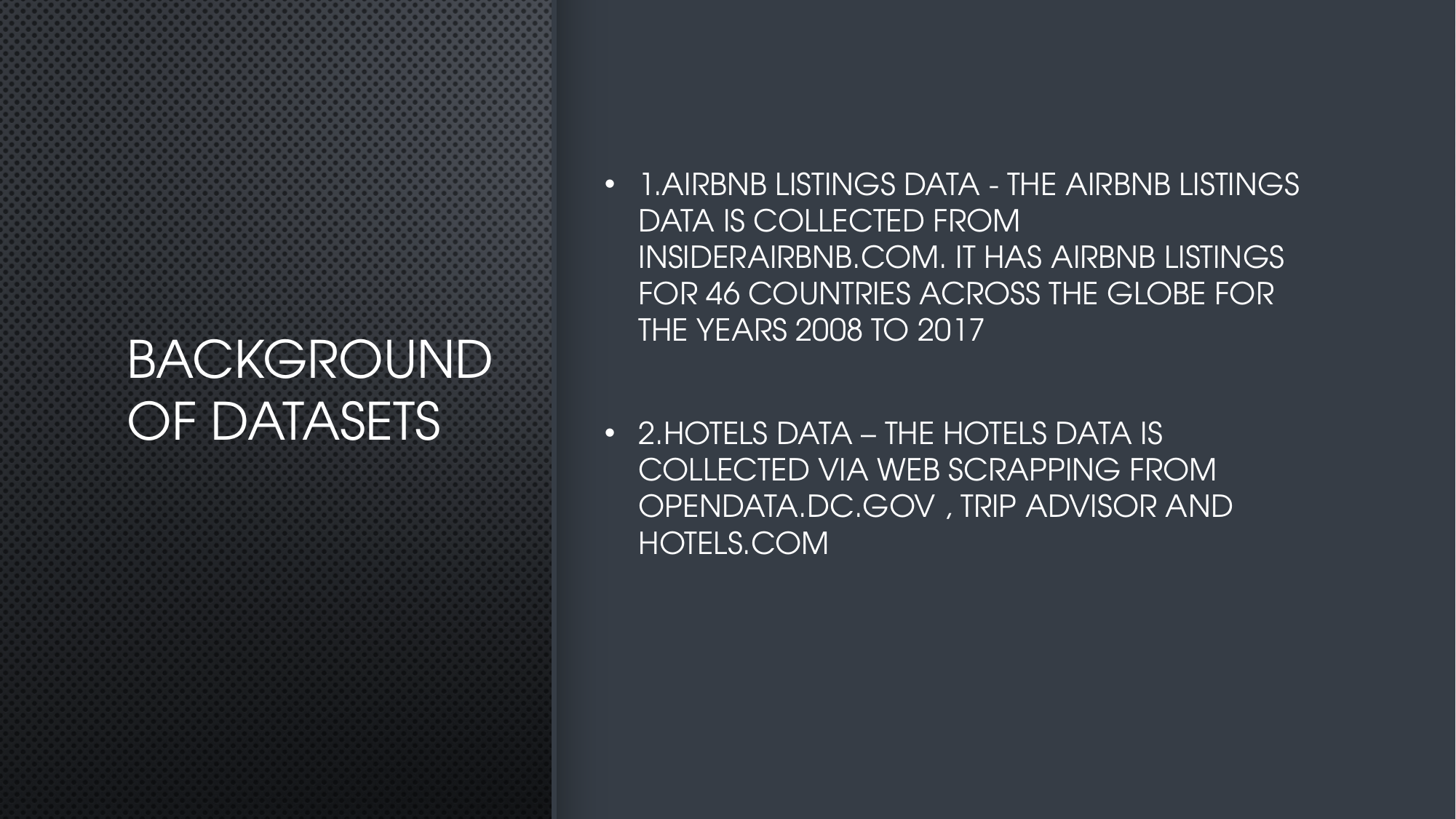

# Background of datasets
1.Airbnb Listings Data - The Airbnb listings data is collected from Insiderairbnb.com. It has Airbnb listings for 46 countries across the globe for the years 2008 to 2017

2.Hotels Data – The hotels data is collected via web scrapping from opendata.dc.gov , Trip Advisor and Hotels.com